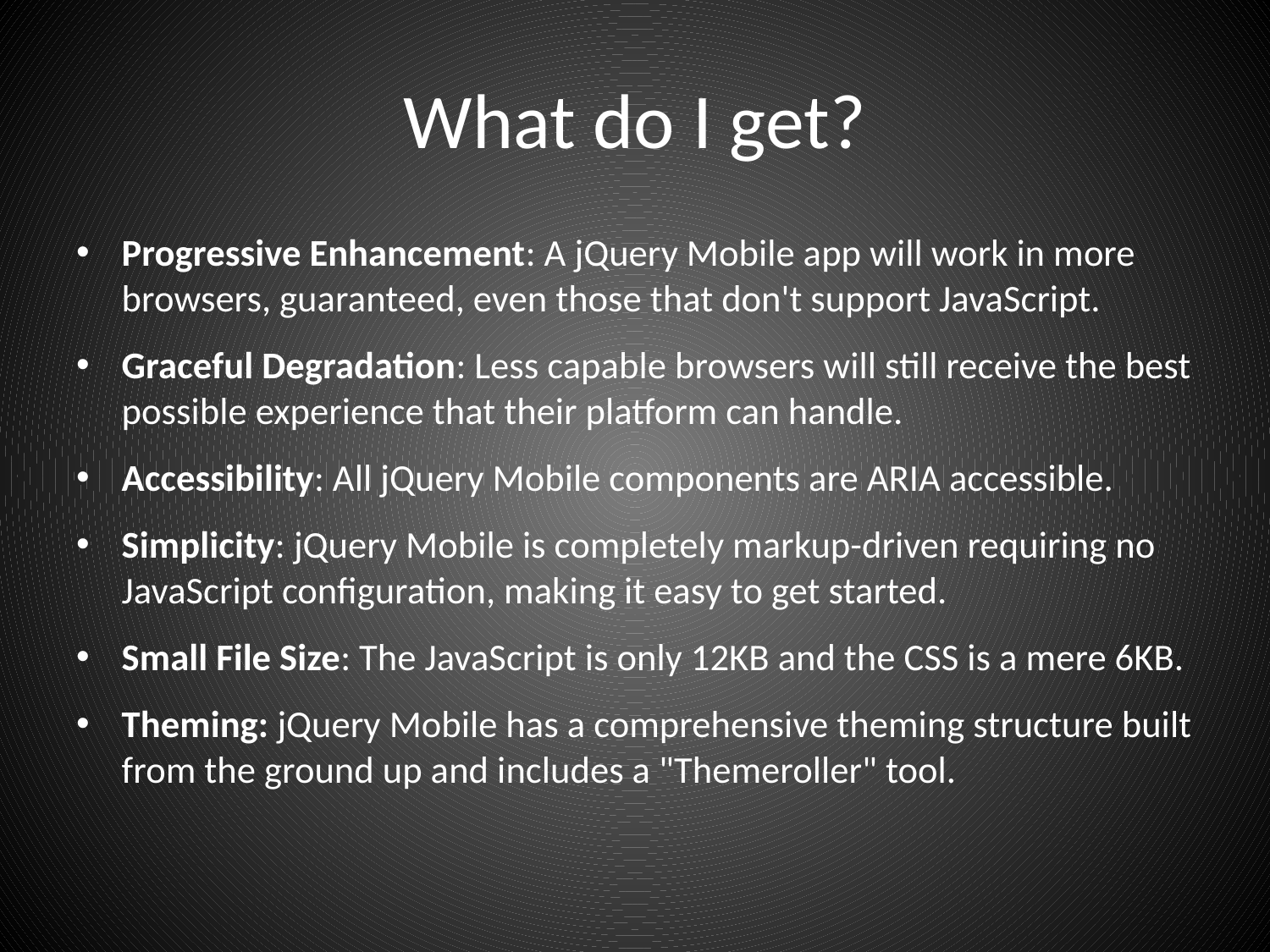

# What do I get?
Progressive Enhancement: A jQuery Mobile app will work in more browsers, guaranteed, even those that don't support JavaScript.
Graceful Degradation: Less capable browsers will still receive the best possible experience that their platform can handle.
Accessibility: All jQuery Mobile components are ARIA accessible.
Simplicity: jQuery Mobile is completely markup-driven requiring no JavaScript configuration, making it easy to get started.
Small File Size: The JavaScript is only 12KB and the CSS is a mere 6KB.
Theming: jQuery Mobile has a comprehensive theming structure built from the ground up and includes a "Themeroller" tool.